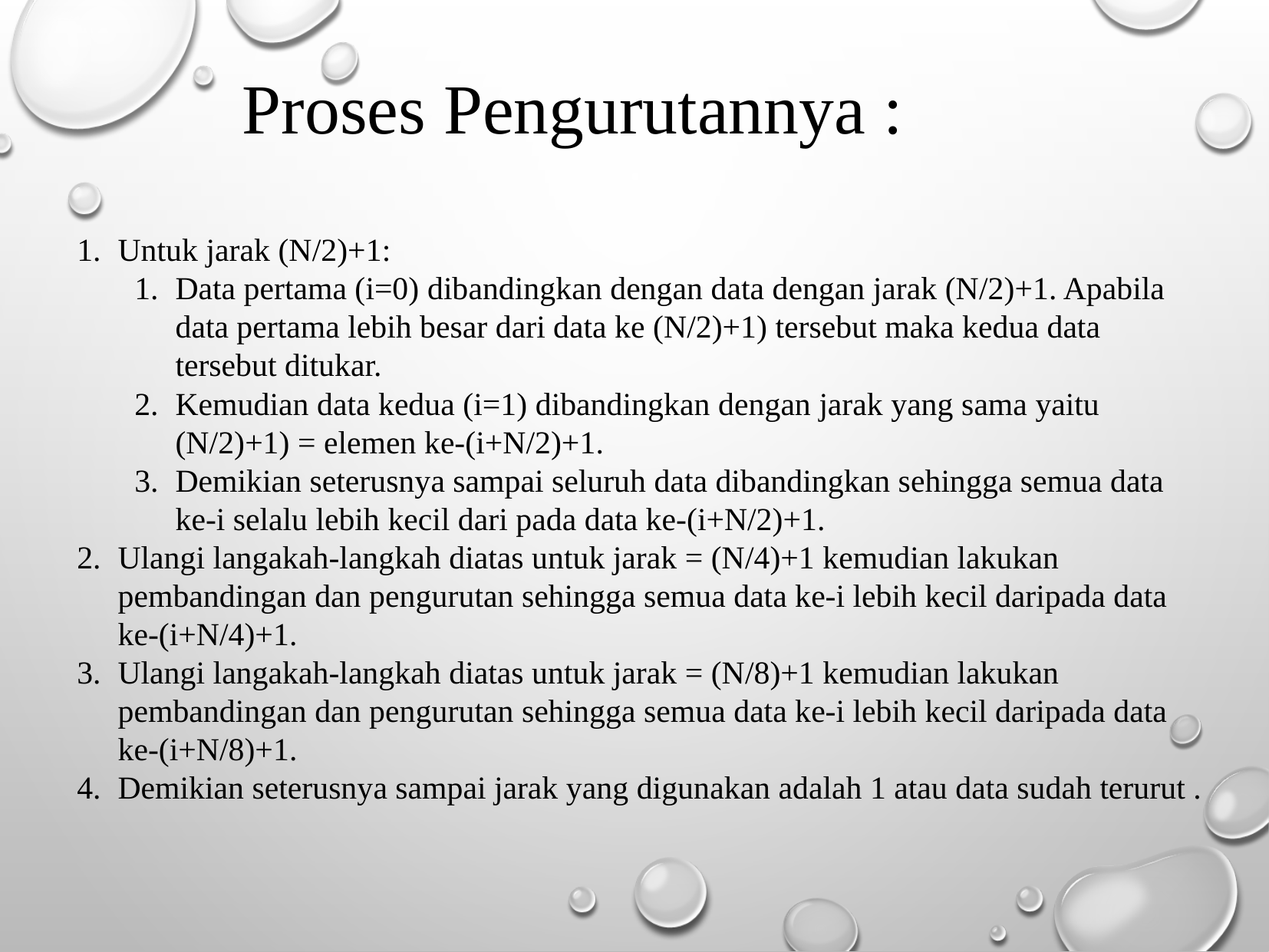

Proses Pengurutannya :
Untuk jarak (N/2)+1:
Data pertama (i=0) dibandingkan dengan data dengan jarak (N/2)+1. Apabila data pertama lebih besar dari data ke (N/2)+1) tersebut maka kedua data tersebut ditukar.
Kemudian data kedua (i=1) dibandingkan dengan jarak yang sama yaitu (N/2)+1) = elemen ke-(i+N/2)+1.
Demikian seterusnya sampai seluruh data dibandingkan sehingga semua data ke-i selalu lebih kecil dari pada data ke-(i+N/2)+1.
Ulangi langakah-langkah diatas untuk jarak = (N/4)+1 kemudian lakukan pembandingan dan pengurutan sehingga semua data ke-i lebih kecil daripada data ke-(i+N/4)+1.
Ulangi langakah-langkah diatas untuk jarak = (N/8)+1 kemudian lakukan pembandingan dan pengurutan sehingga semua data ke-i lebih kecil daripada data ke-(i+N/8)+1.
Demikian seterusnya sampai jarak yang digunakan adalah 1 atau data sudah terurut .